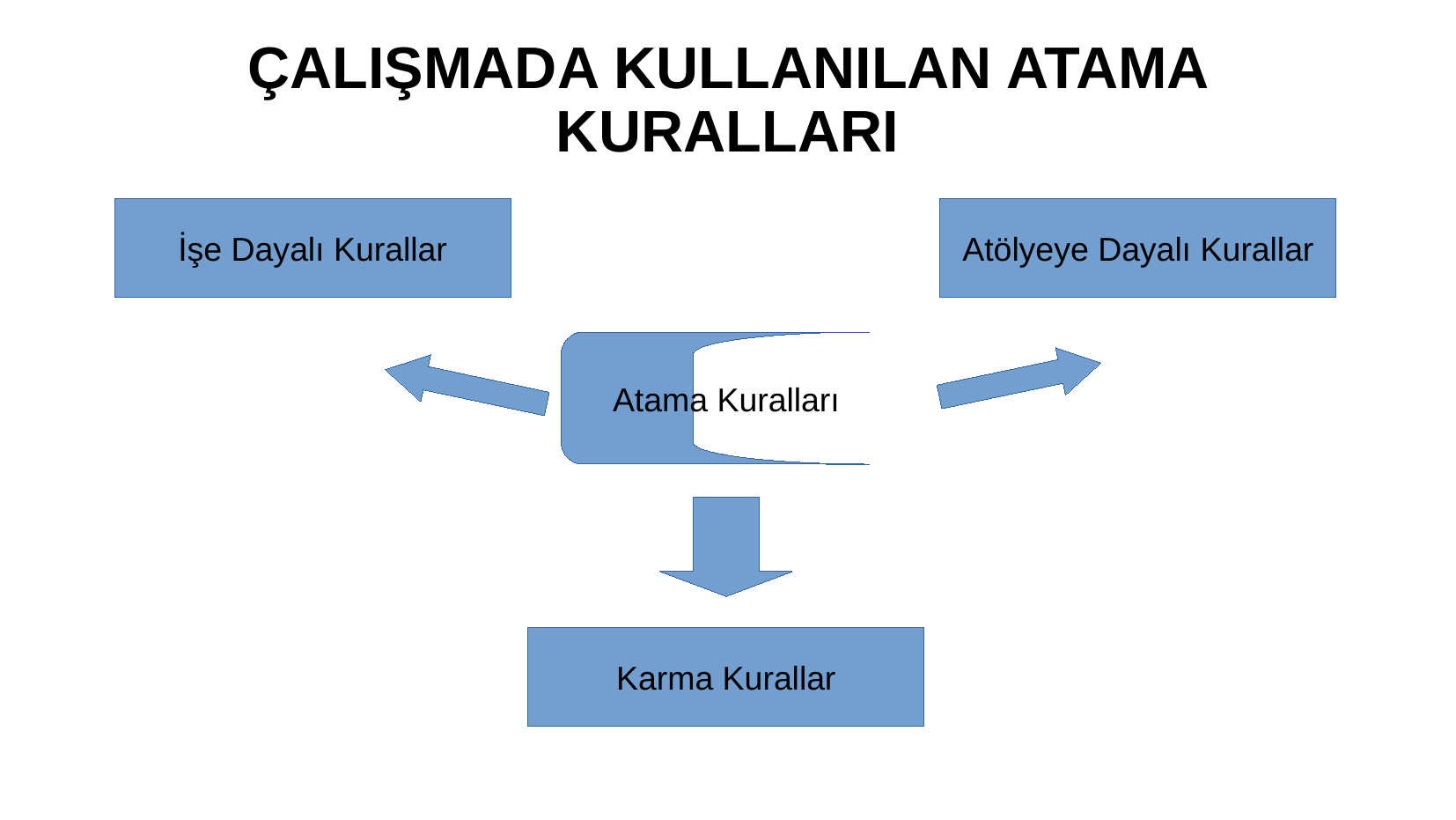

# ÇALIŞMADA KULLANILAN ATAMA KURALLARI
İşe Dayalı Kurallar
Atölyeye Dayalı Kurallar
Atama Kuralları

Karma Kurallar